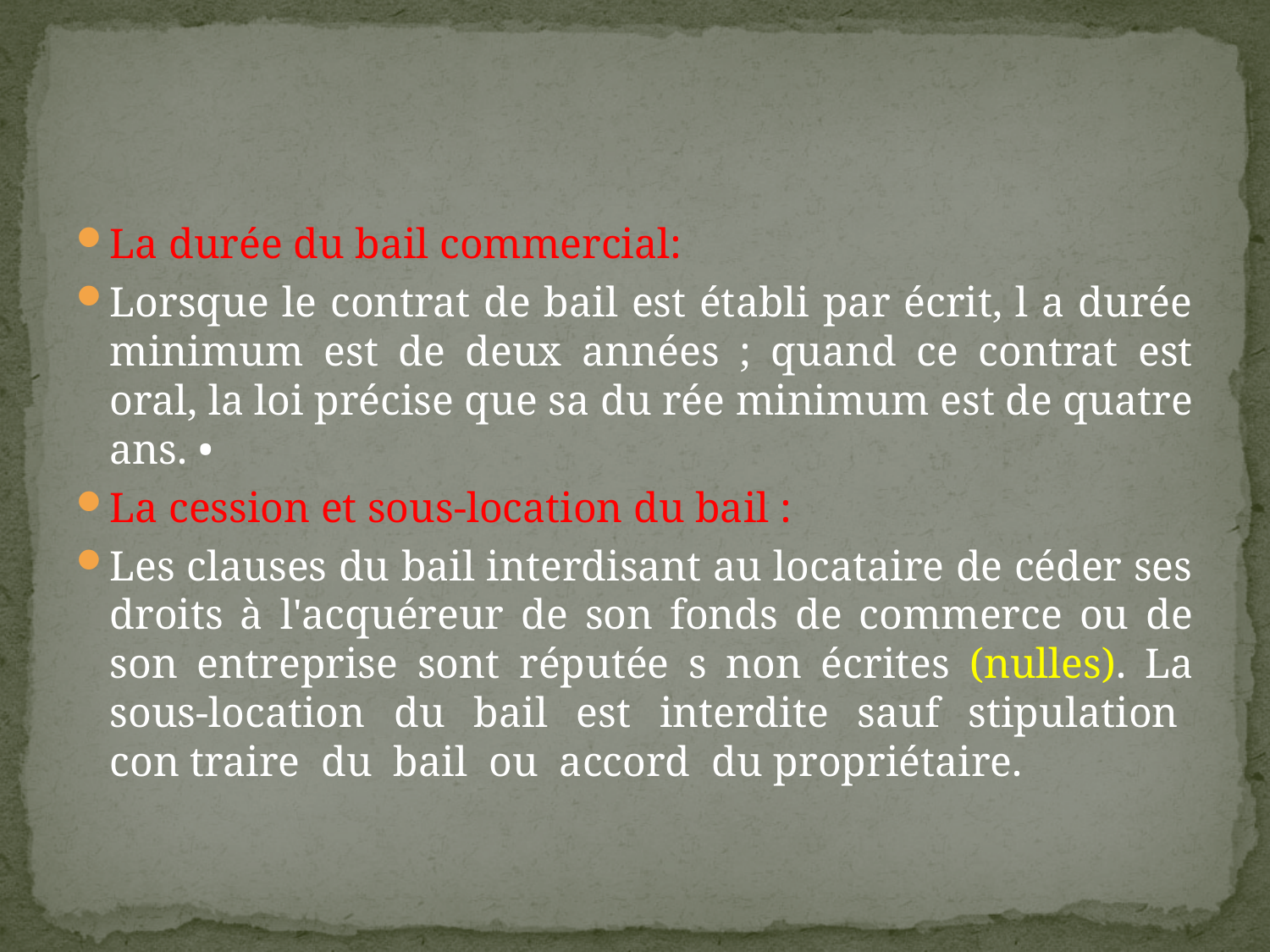

#
La durée du bail commercial:
Lorsque le contrat de bail est établi par écrit, l a durée minimum est de deux années ; quand ce contrat est oral, la loi précise que sa du rée minimum est de quatre ans. •
La cession et sous-location du bail :
Les clauses du bail interdisant au locataire de céder ses droits à l'acquéreur de son fonds de commerce ou de son entreprise sont réputée s non écrites (nulles). La sous-location  du  bail  est  interdite  sauf  stipulation  con traire  du  bail  ou  accord  du propriétaire.